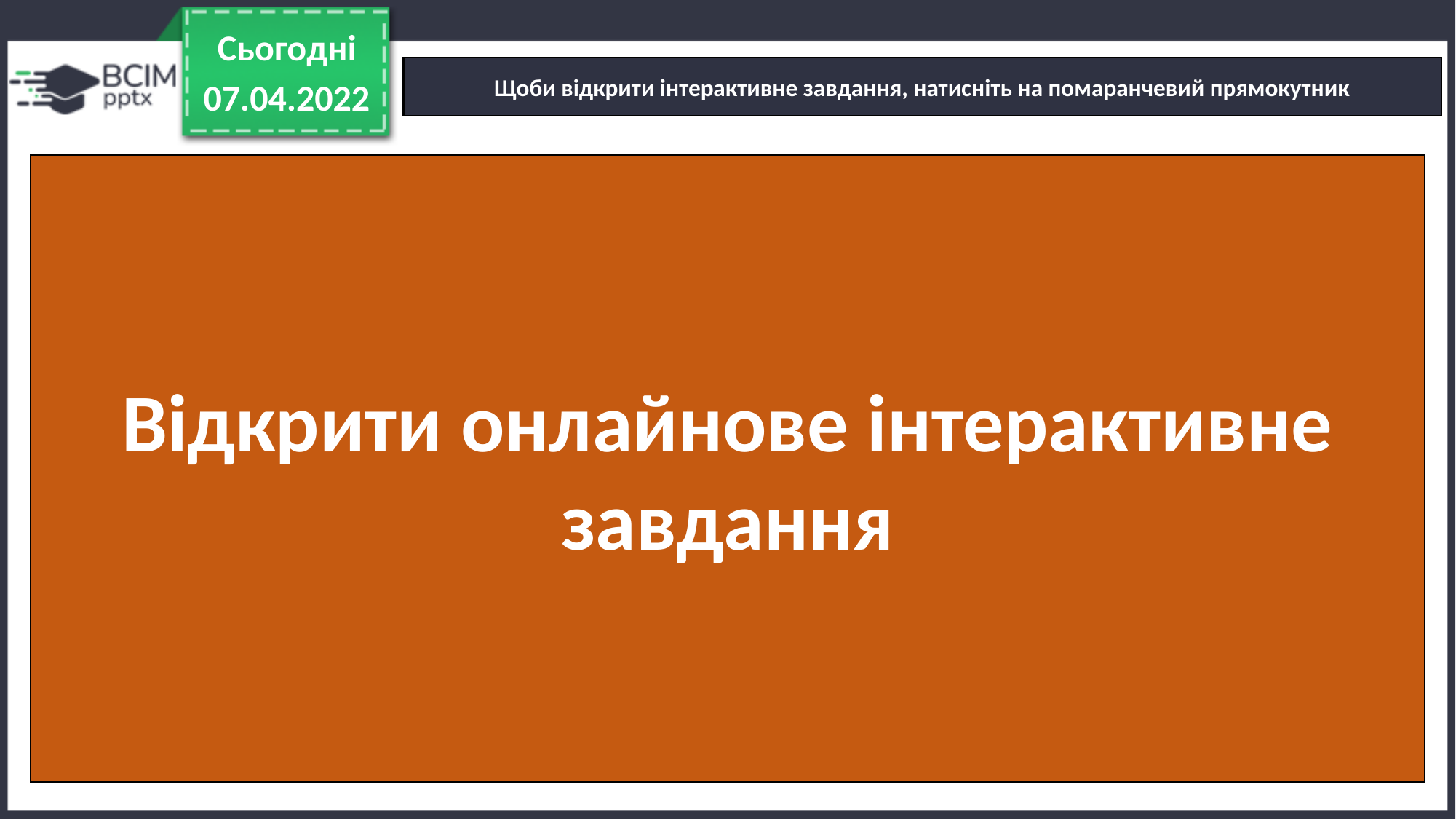

Сьогодні
Щоби відкрити інтерактивне завдання, натисніть на помаранчевий прямокутник
07.04.2022
Відкрити онлайнове інтерактивне завдання